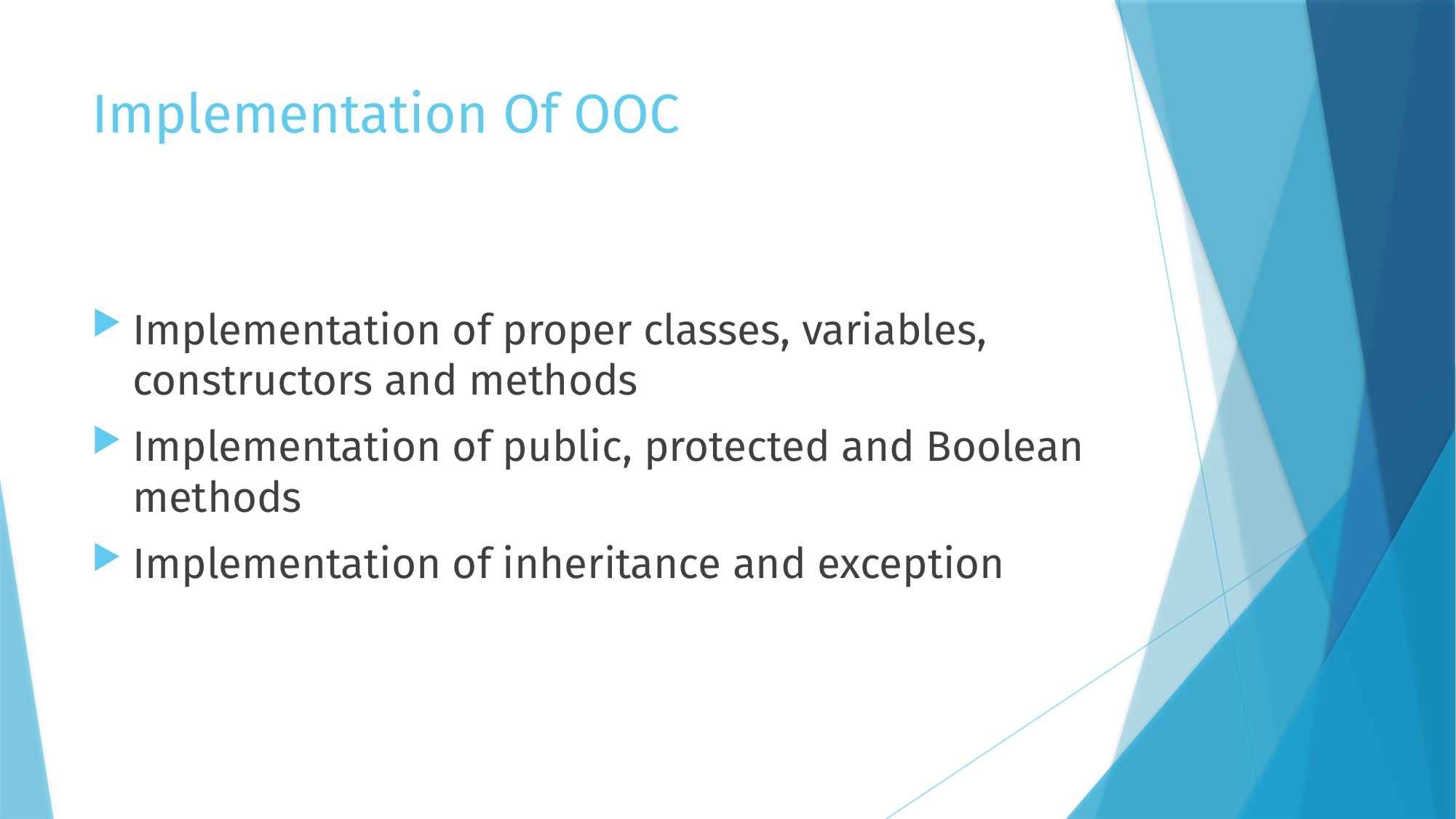

# Implementation Of OOC

Implementation of proper classes, variables, constructors and methods
Implementation of public, protected and Boolean  methods
Implementation of inheritance and exception